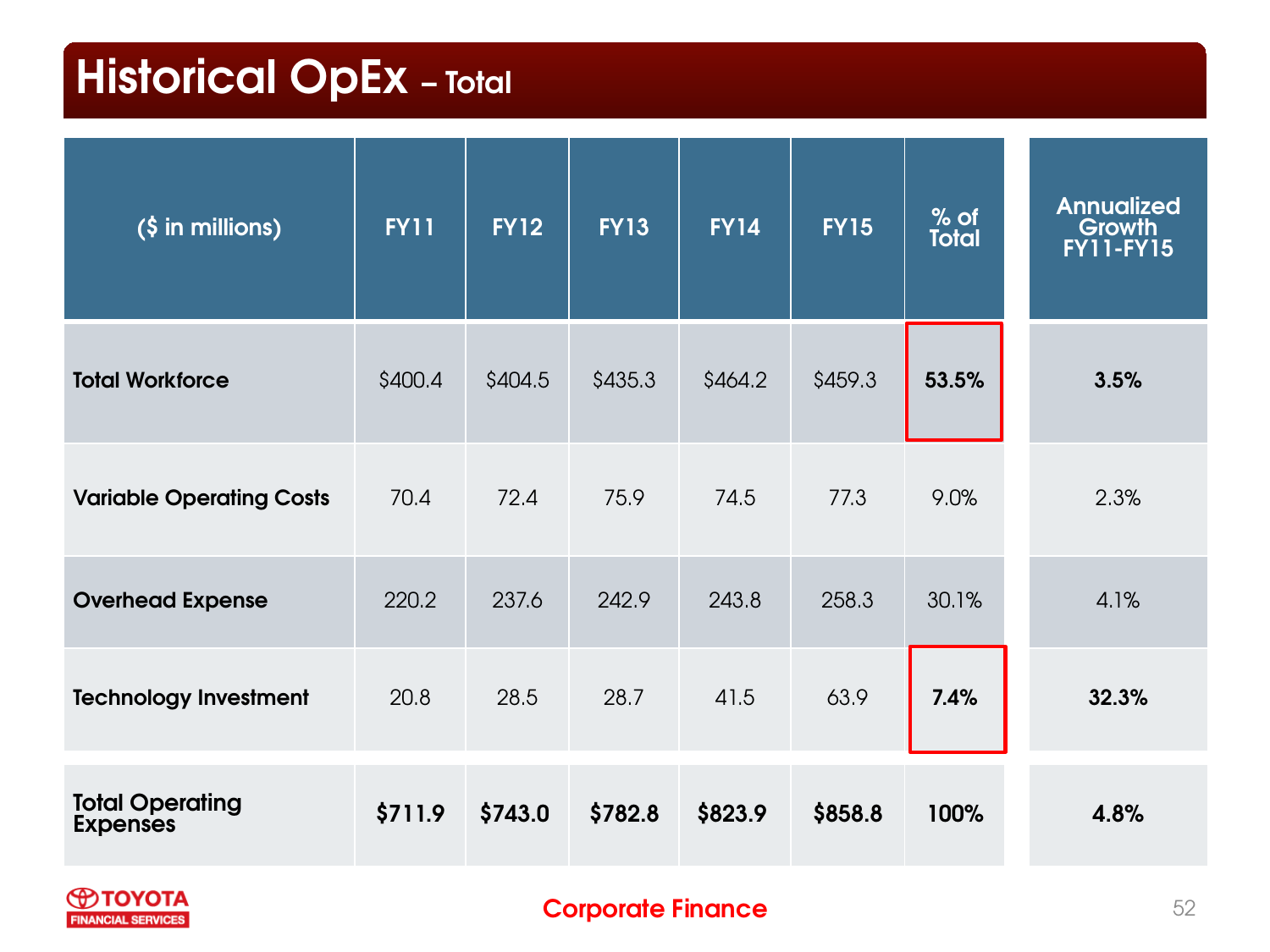

# Historical OpEx – Total
| ($ in millions) | FY11 | FY12 | FY13 | FY14 | FY15 | % of Total |  | Annualized Growth FY11-FY15 |
| --- | --- | --- | --- | --- | --- | --- | --- | --- |
| Total Workforce | $400.4 | $404.5 | $435.3 | $464.2 | $459.3 | 53.5% |  | 3.5% |
| Variable Operating Costs | 70.4 | 72.4 | 75.9 | 74.5 | 77.3 | 9.0% |  | 2.3% |
| Overhead Expense | 220.2 | 237.6 | 242.9 | 243.8 | 258.3 | 30.1% |  | 4.1% |
| Technology Investment | 20.8 | 28.5 | 28.7 | 41.5 | 63.9 | 7.4% |  | 32.3% |
|  |  |  |  |  |  |  |  |  |
| Total Operating Expenses | $711.9 | $743.0 | $782.8 | $823.9 | $858.8 | 100% |  | 4.8% |

52